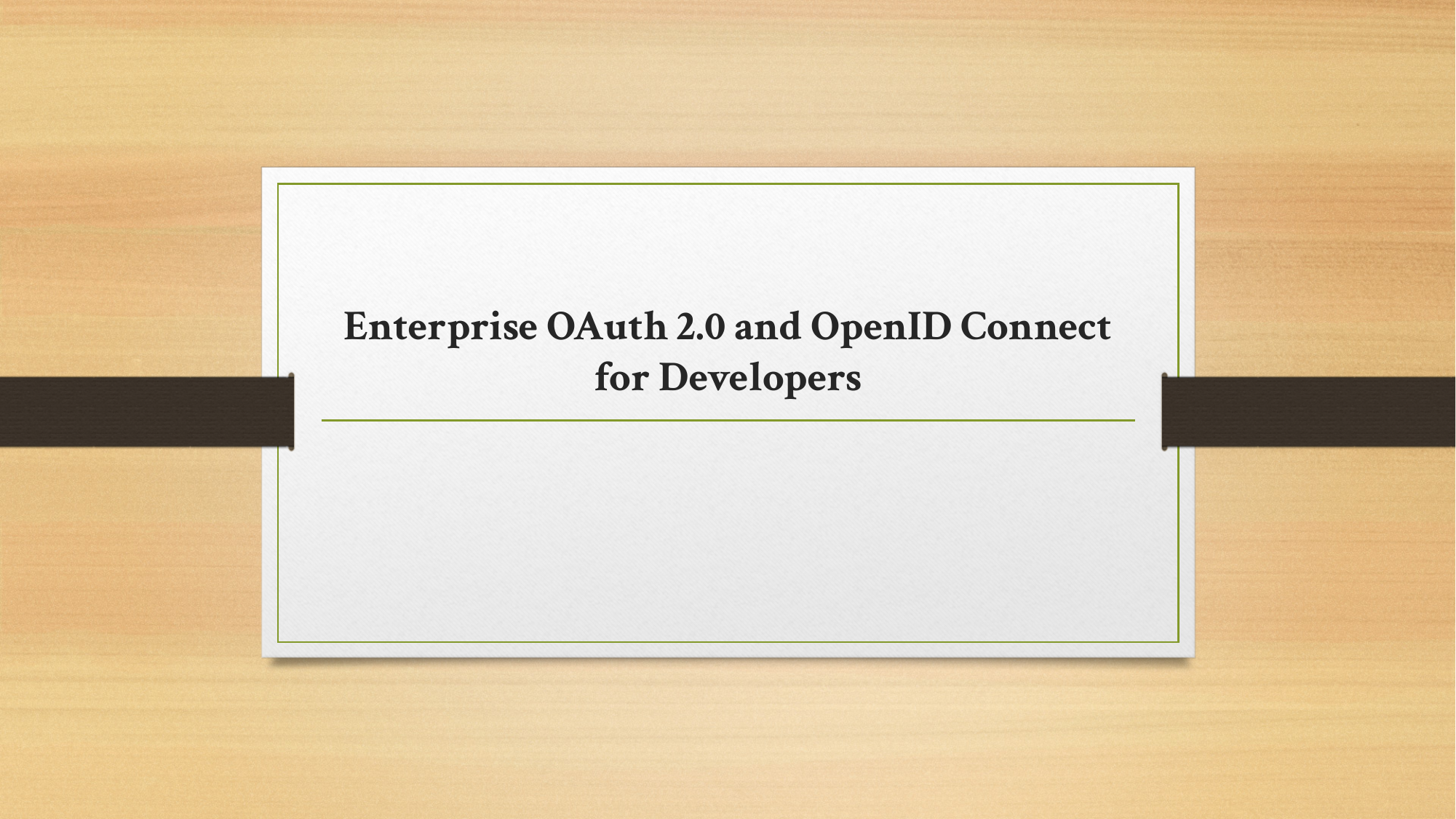

# Enterprise OAuth 2.0 and OpenID Connect for Developers